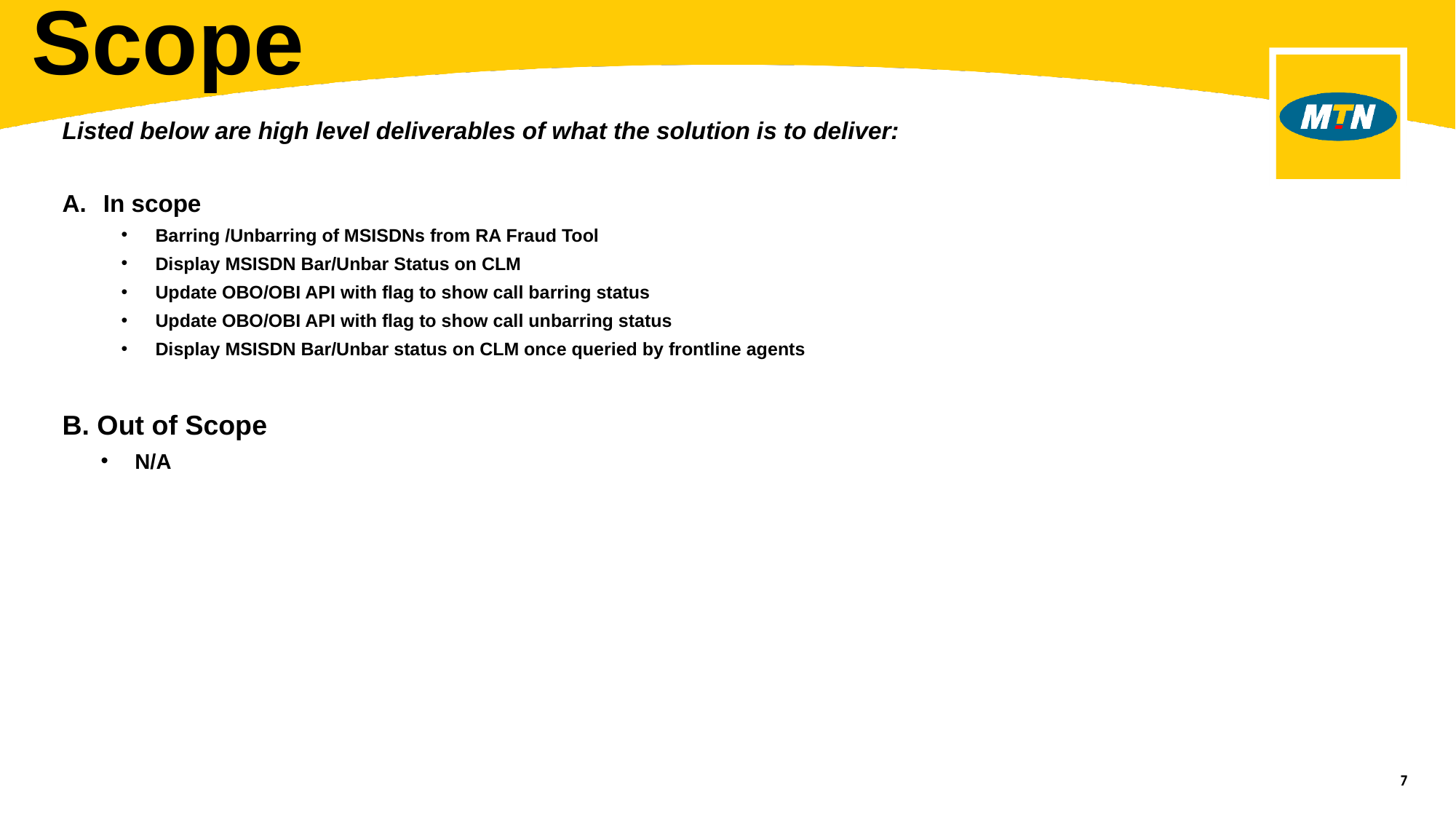

Scope
Listed below are high level deliverables of what the solution is to deliver:

In scope
Barring /Unbarring of MSISDNs from RA Fraud Tool
Display MSISDN Bar/Unbar Status on CLM
Update OBO/OBI API with flag to show call barring status
Update OBO/OBI API with flag to show call unbarring status
Display MSISDN Bar/Unbar status on CLM once queried by frontline agents

B. Out of Scope
N/A